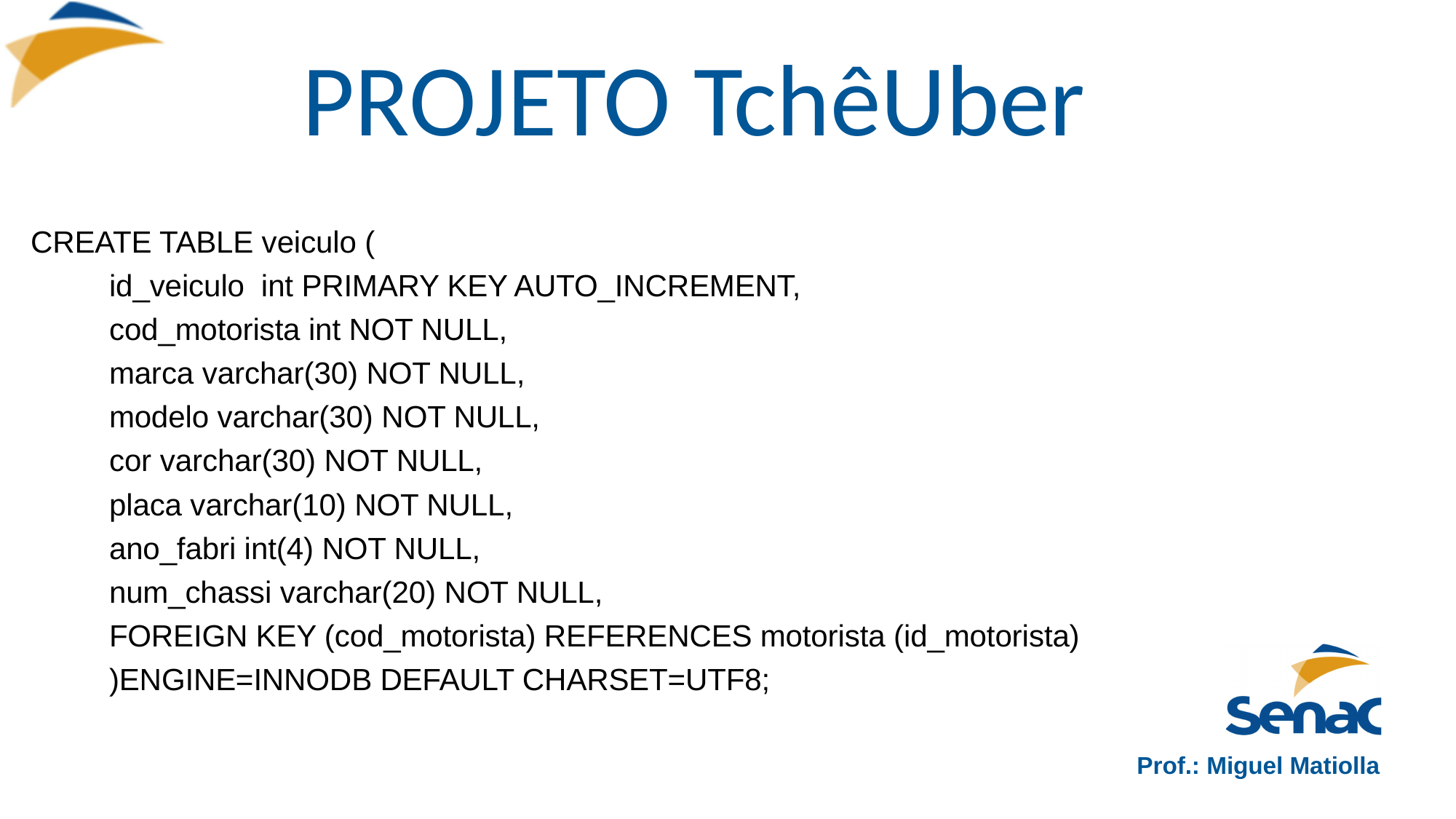

# PROJETO TchêUber
CREATE TABLE veiculo (
	id_veiculo  int PRIMARY KEY AUTO_INCREMENT,
	cod_motorista int NOT NULL,
	marca varchar(30) NOT NULL,
	modelo varchar(30) NOT NULL,
	cor varchar(30) NOT NULL,
	placa varchar(10) NOT NULL,
	ano_fabri int(4) NOT NULL,
	num_chassi varchar(20) NOT NULL,
	FOREIGN KEY (cod_motorista) REFERENCES motorista (id_motorista)
	)ENGINE=INNODB DEFAULT CHARSET=UTF8;